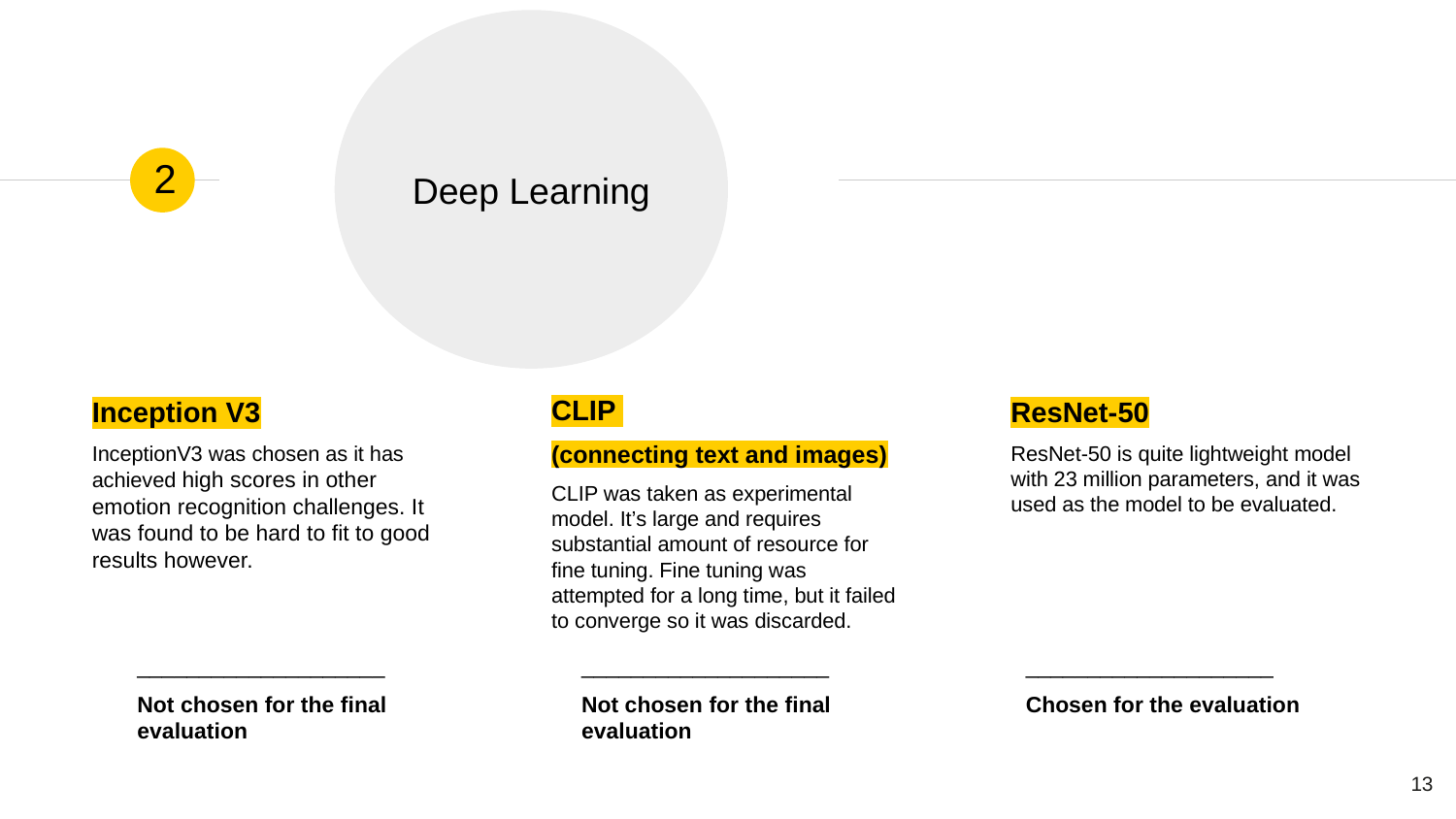

Deep Learning
2
CLIP
(connecting text and images)
CLIP was taken as experimental model. It’s large and requires substantial amount of resource for fine tuning. Fine tuning was attempted for a long time, but it failed to converge so it was discarded.
Inception V3
InceptionV3 was chosen as it has achieved high scores in other emotion recognition challenges. It was found to be hard to fit to good results however.
ResNet-50
ResNet-50 is quite lightweight model with 23 million parameters, and it was used as the model to be evaluated.
____________________
Not chosen for the final evaluation
____________________
Not chosen for the final evaluation
____________________
Chosen for the evaluation
13